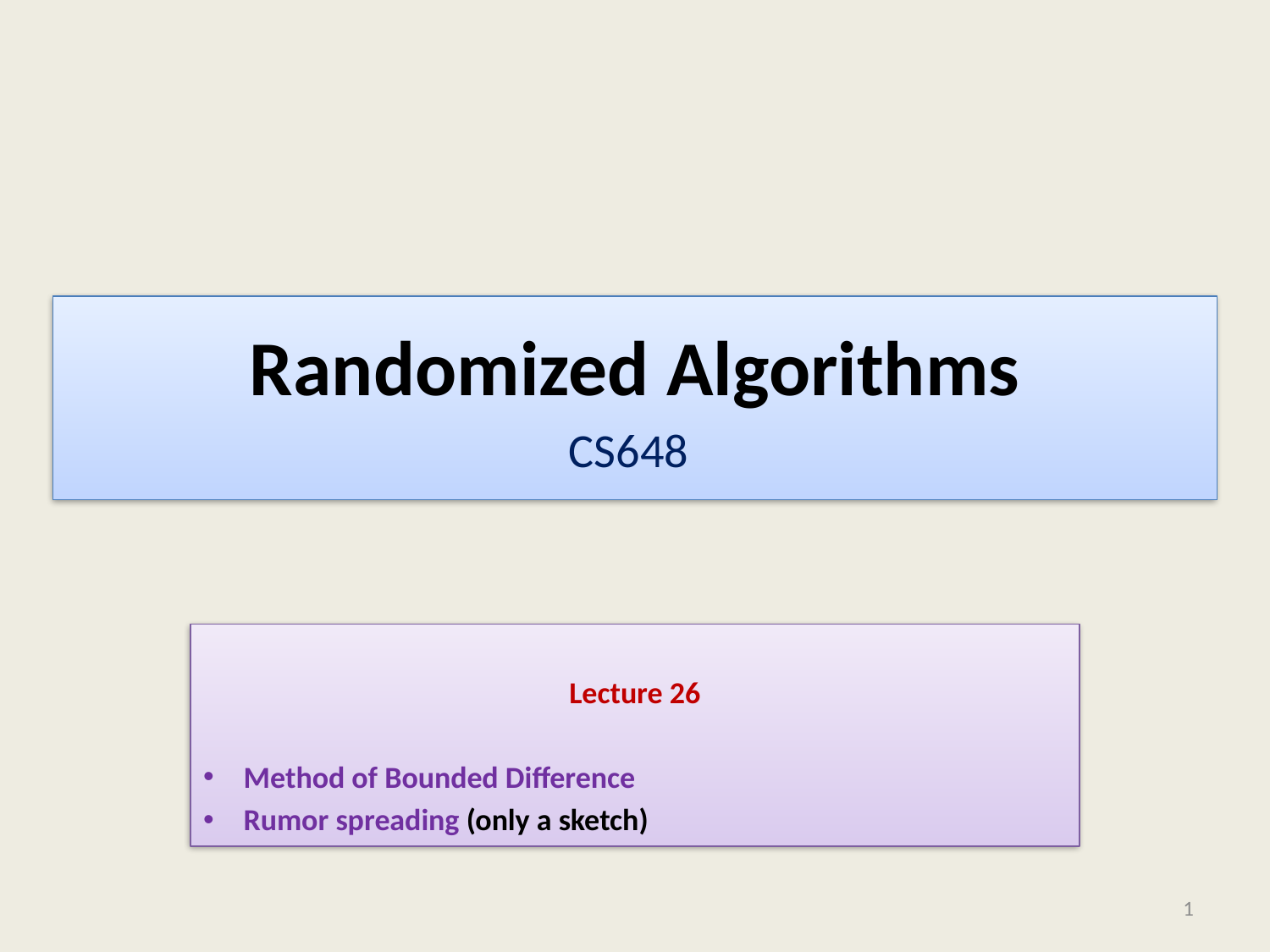

# Randomized Algorithms CS648

Lecture 26

Method of Bounded Difference
Rumor spreading (only a sketch)

1